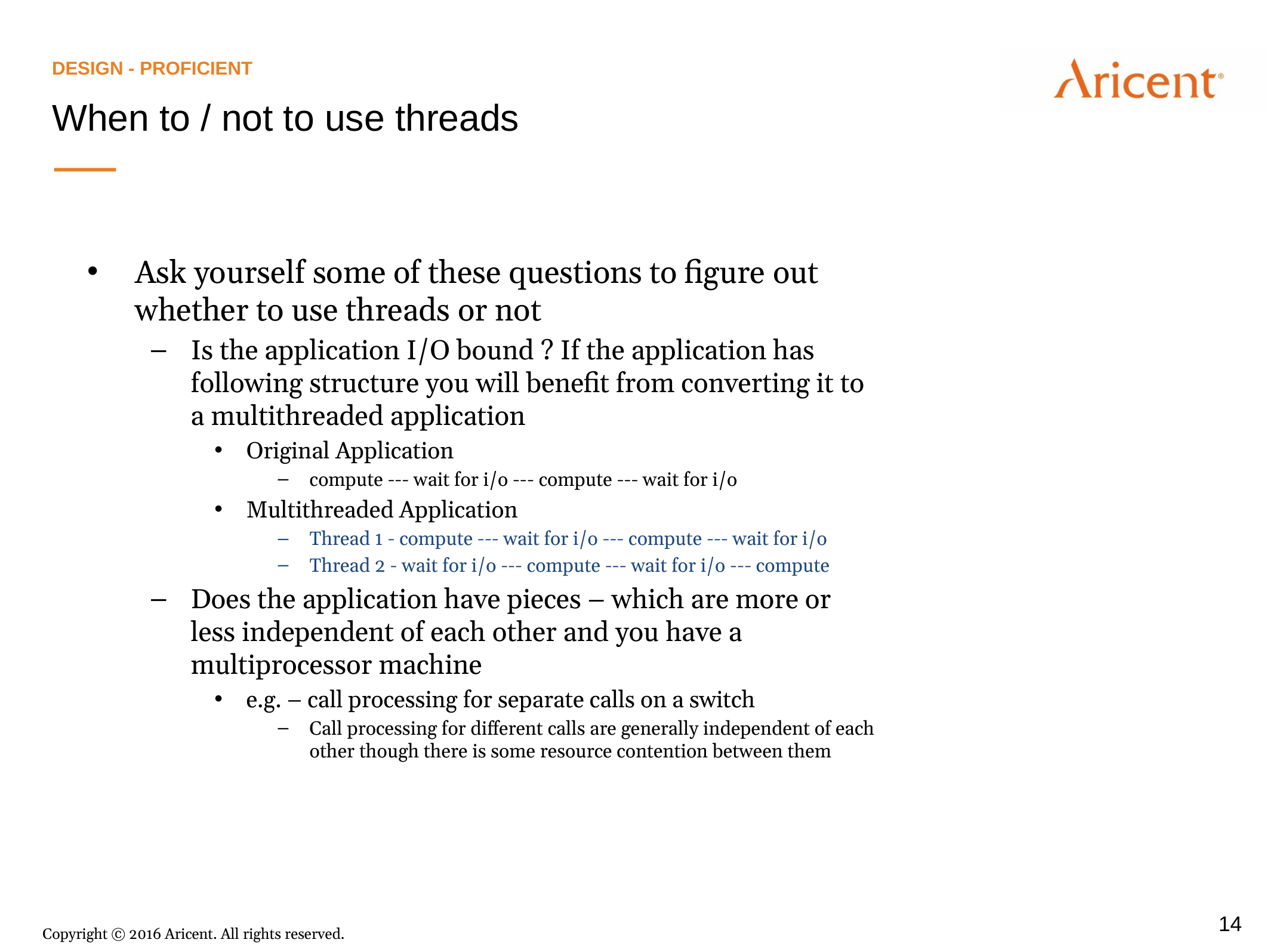

DeSIGN - Proficient
When to / not to use threads
Ask yourself some of these questions to figure out whether to use threads or not
Is the application I/O bound ? If the application has following structure you will benefit from converting it to a multithreaded application
Original Application
compute --- wait for i/o --- compute --- wait for i/o
Multithreaded Application
Thread 1 - compute --- wait for i/o --- compute --- wait for i/o
Thread 2 - wait for i/o --- compute --- wait for i/o --- compute
Does the application have pieces – which are more or less independent of each other and you have a multiprocessor machine
e.g. – call processing for separate calls on a switch
Call processing for different calls are generally independent of each other though there is some resource contention between them